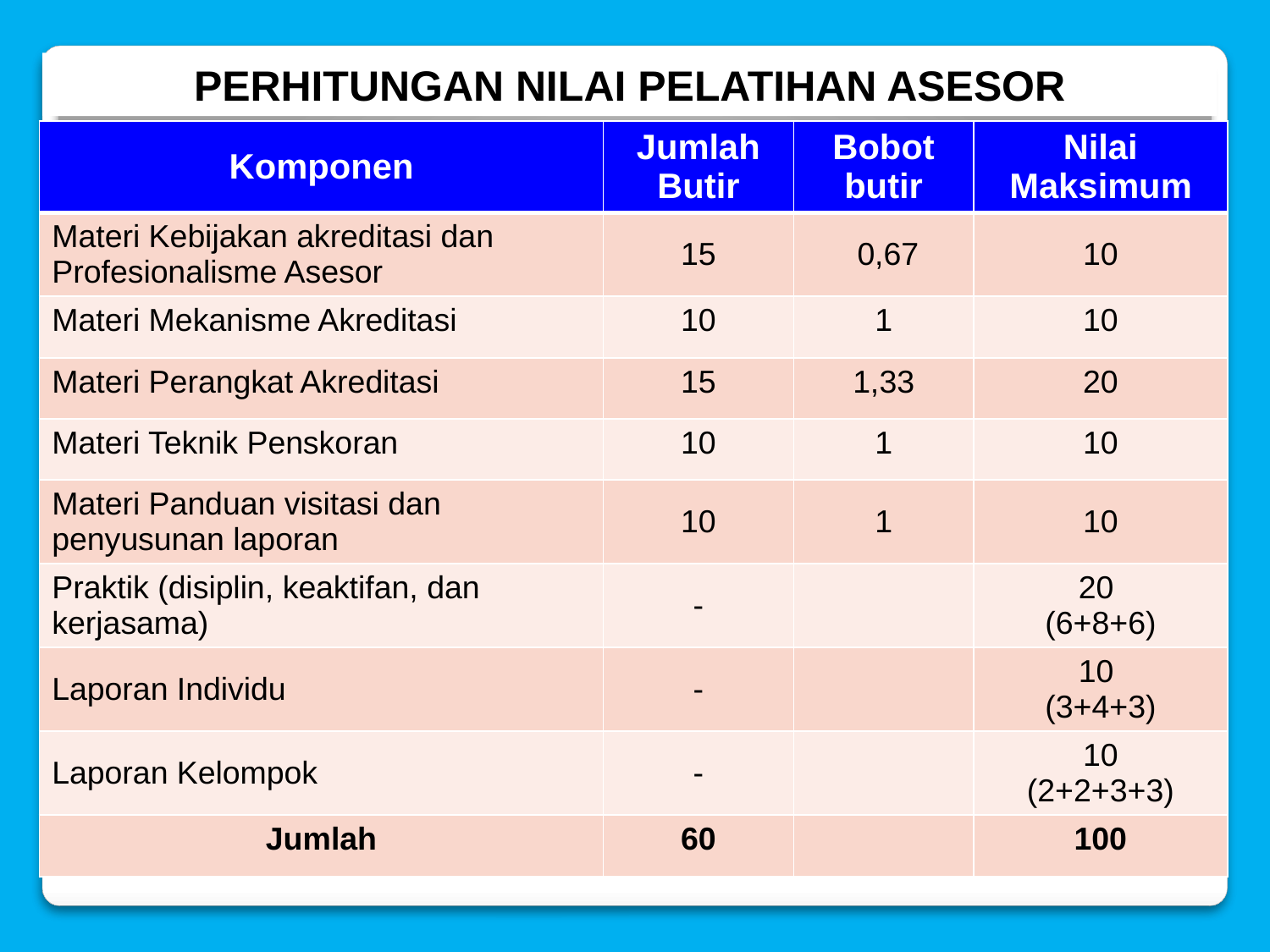

PERHITUNGAN NILAI PELATIHAN ASESOR
| Komponen | Jumlah Butir | Bobot butir | Nilai Maksimum |
| --- | --- | --- | --- |
| Materi Kebijakan akreditasi dan Profesionalisme Asesor | 15 | 0,67 | 10 |
| Materi Mekanisme Akreditasi | 10 | 1 | 10 |
| Materi Perangkat Akreditasi | 15 | 1,33 | 20 |
| Materi Teknik Penskoran | 10 | 1 | 10 |
| Materi Panduan visitasi dan penyusunan laporan | 10 | 1 | 10 |
| Praktik (disiplin, keaktifan, dan kerjasama) | - |  | 20 (6+8+6) |
| Laporan Individu | - |  | 10 (3+4+3) |
| Laporan Kelompok | - |  | 10 (2+2+3+3) |
| Jumlah | 60 |  | 100 |